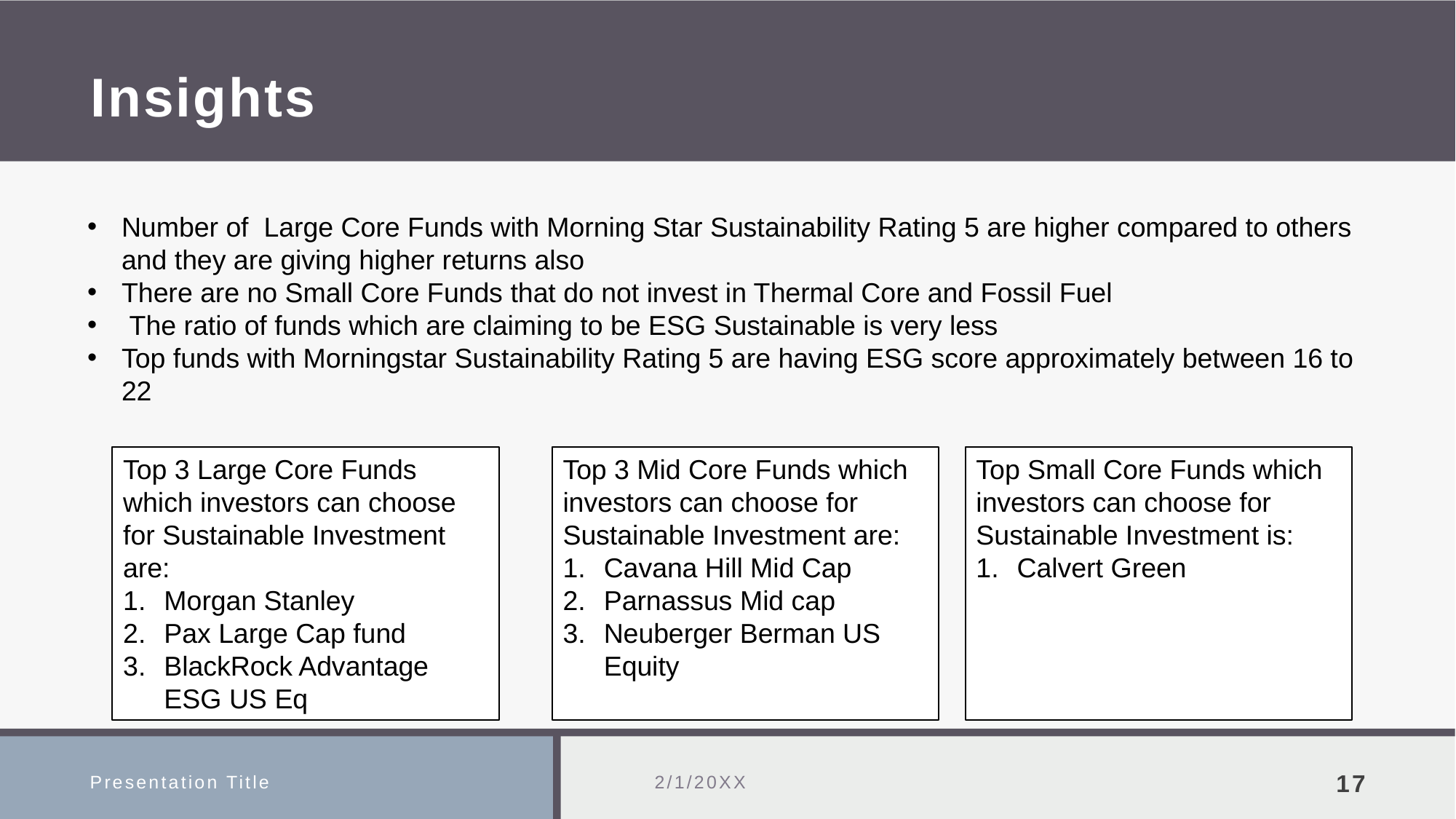

# Insights
Number of  Large Core Funds with Morning Star Sustainability Rating 5 are higher compared to others and they are giving higher returns also
There are no Small Core Funds that do not invest in Thermal Core and Fossil Fuel
 The ratio of funds which are claiming to be ESG Sustainable is very less
Top funds with Morningstar Sustainability Rating 5 are having ESG score approximately between 16 to 22

Top 3 Large Core Funds which investors can choose for Sustainable Investment are:
Morgan Stanley
Pax Large Cap fund
BlackRock Advantage ESG US Eq
Top 3 Mid Core Funds which investors can choose for Sustainable Investment are:
Cavana Hill Mid Cap
Parnassus Mid cap
Neuberger Berman US Equity

Top Small Core Funds which investors can choose for Sustainable Investment is:
Calvert Green

Presentation Title
2/1/20XX
17